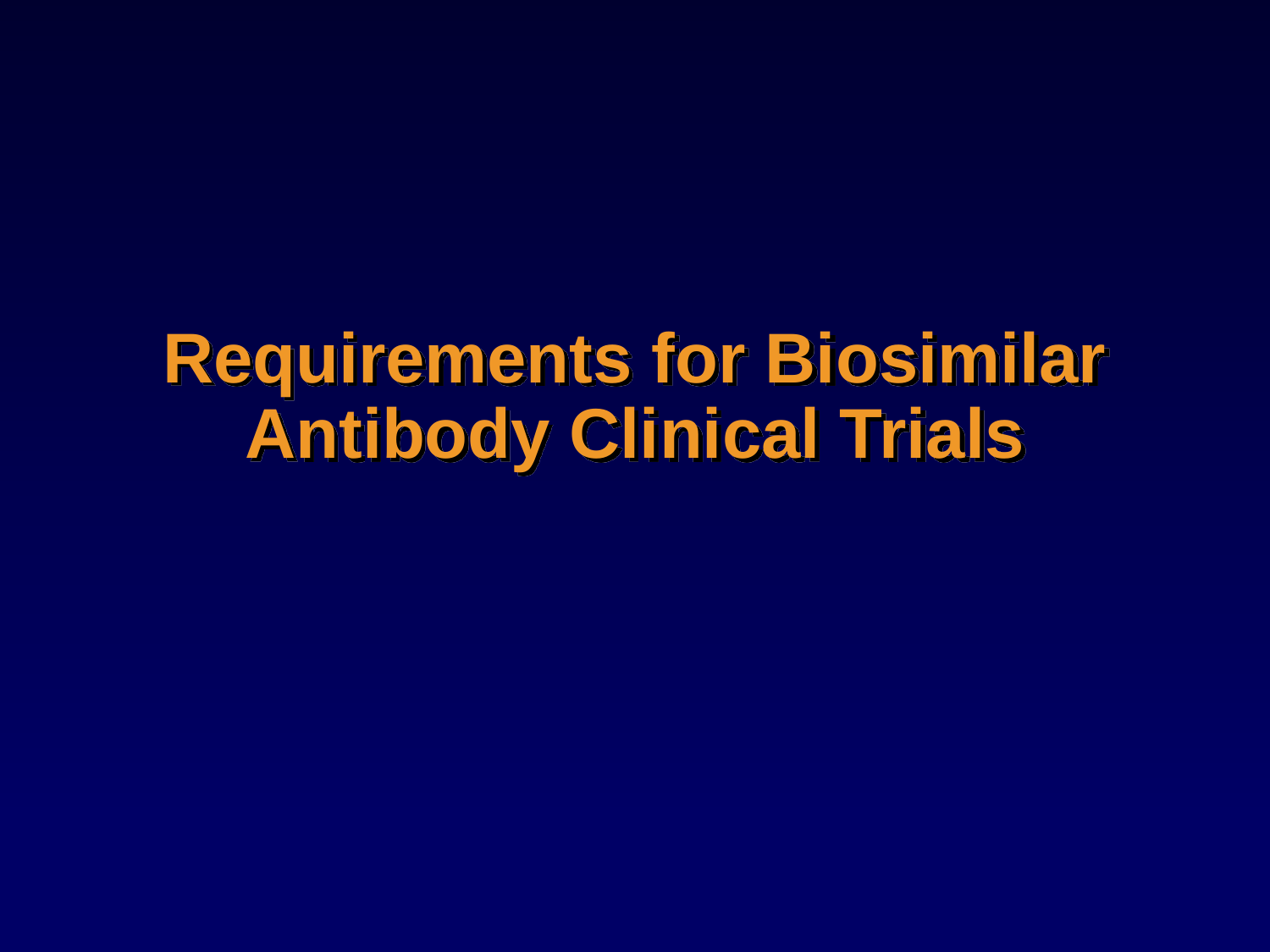

# Requirements for Biosimilar Antibody Clinical Trials